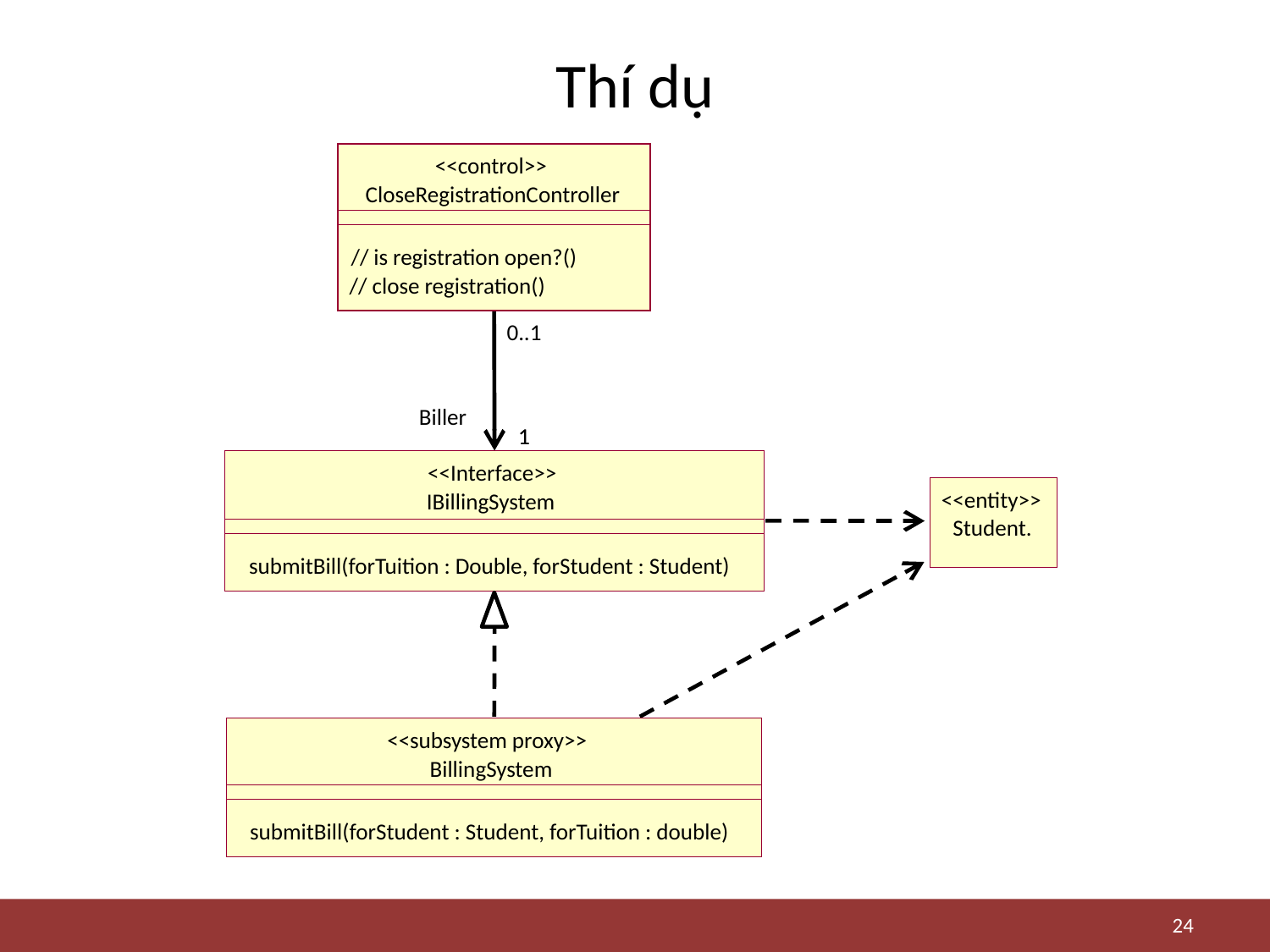

# Thí dụ

<<control>>
CloseRegistrationController

// is registration open?()
// close registration()

0..1
Biller
1
1

<<Interface>>

<<entity>>
IBillingSystem
Student.

submitBill(forTuition : Double, forStudent : Student)

<<subsystem proxy>>
BillingSystem

submitBill(forStudent : Student, forTuition : double)
24